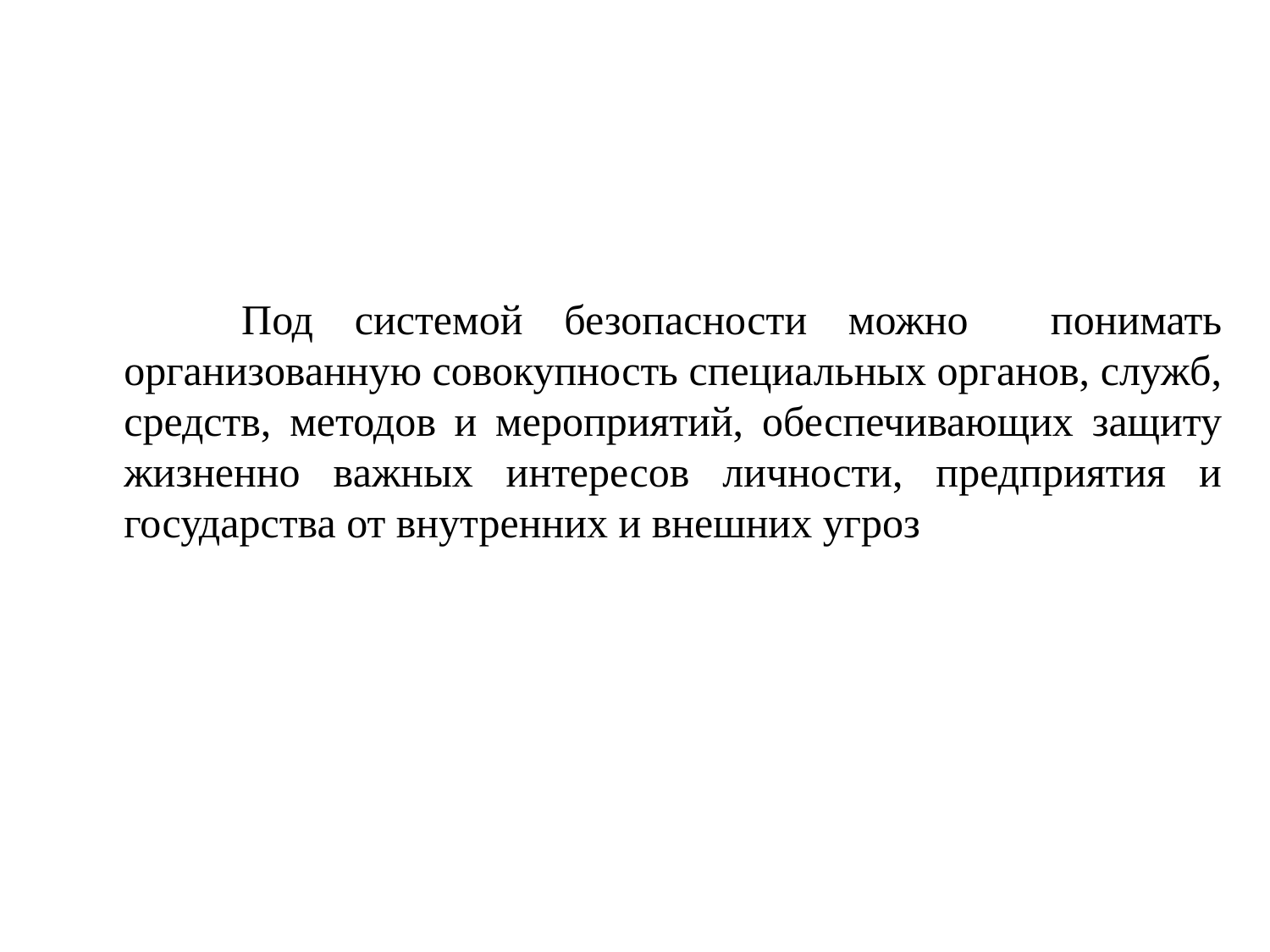

#
    Под системой безопасности можно  понимать организованную совокупность специальных органов, служб, средств, методов и мероприятий, обеспечивающих защиту жизненно важных интересов личности, предприятия и государства от внутренних и внешних угроз